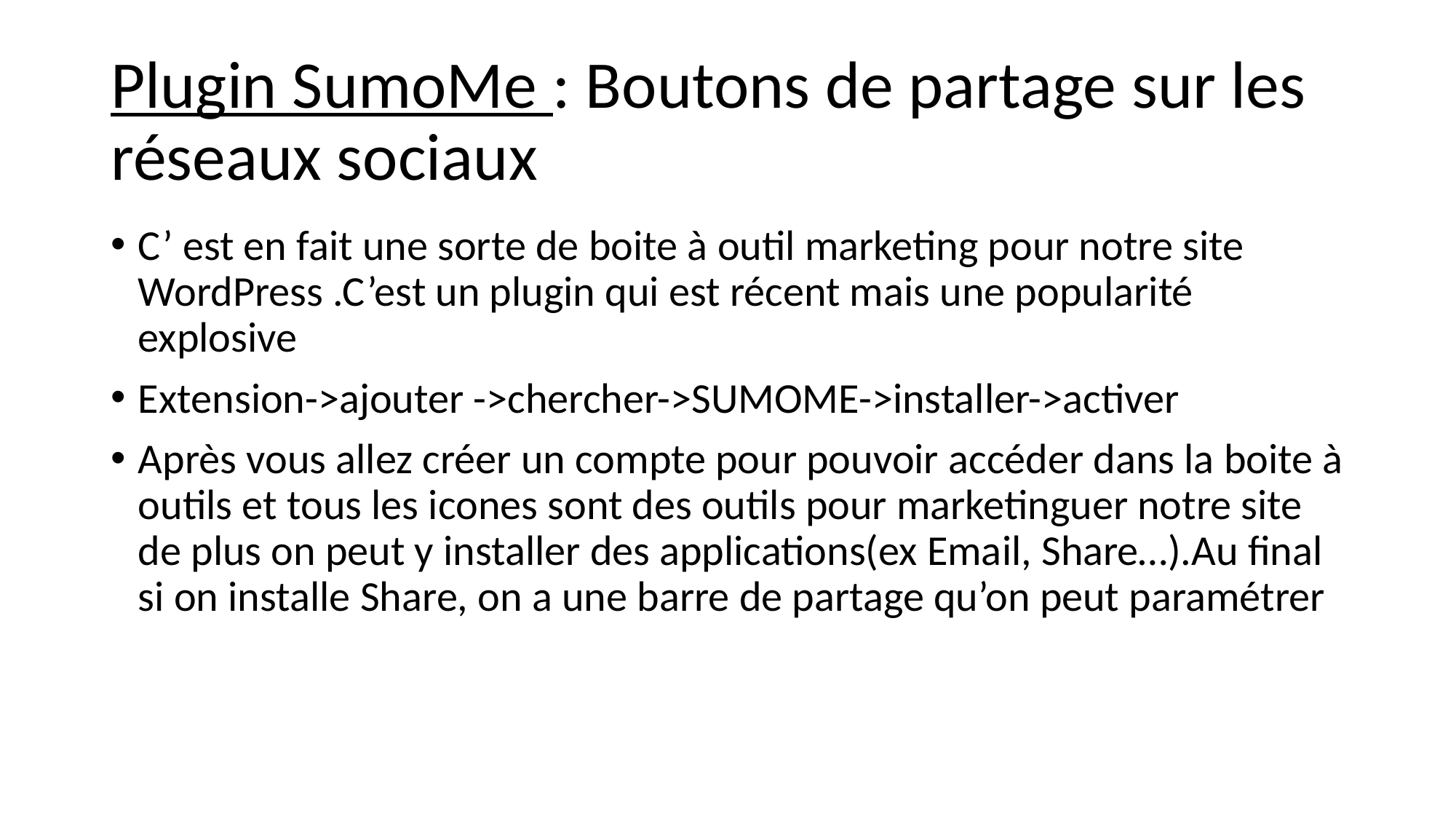

# Plugin SumoMe : Boutons de partage sur les réseaux sociaux
C’ est en fait une sorte de boite à outil marketing pour notre site WordPress .C’est un plugin qui est récent mais une popularité explosive
Extension->ajouter ->chercher->SUMOME->installer->activer
Après vous allez créer un compte pour pouvoir accéder dans la boite à outils et tous les icones sont des outils pour marketinguer notre site de plus on peut y installer des applications(ex Email, Share…).Au final  si on installe Share, on a une barre de partage qu’on peut paramétrer